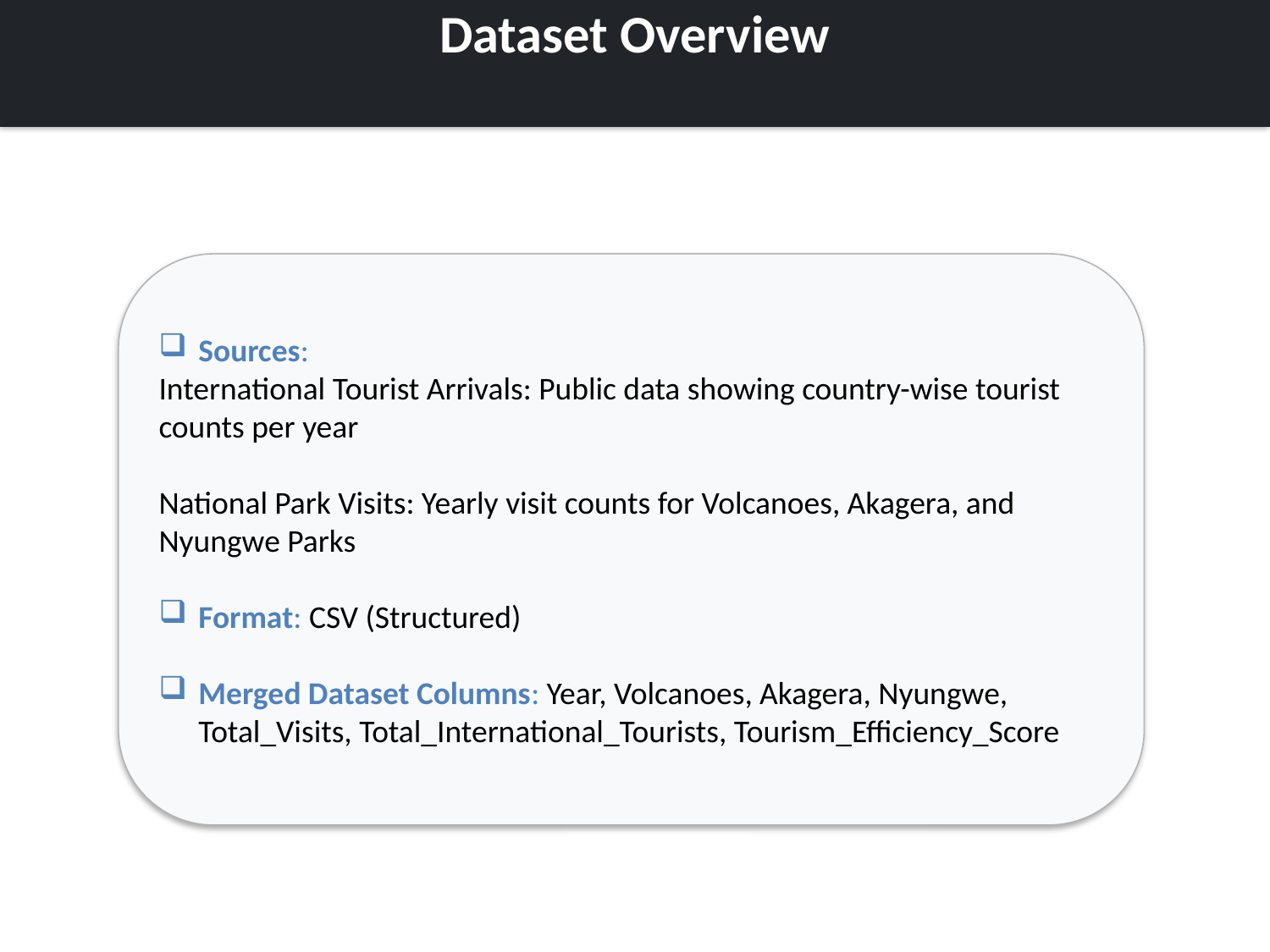

Dataset Overview

Sources:
International Tourist Arrivals: Public data showing country-wise tourist counts per year

National Park Visits: Yearly visit counts for Volcanoes, Akagera, and Nyungwe Parks

Format: CSV (Structured)

Merged Dataset Columns: Year, Volcanoes, Akagera, Nyungwe, Total_Visits, Total_International_Tourists, Tourism_Efficiency_Score